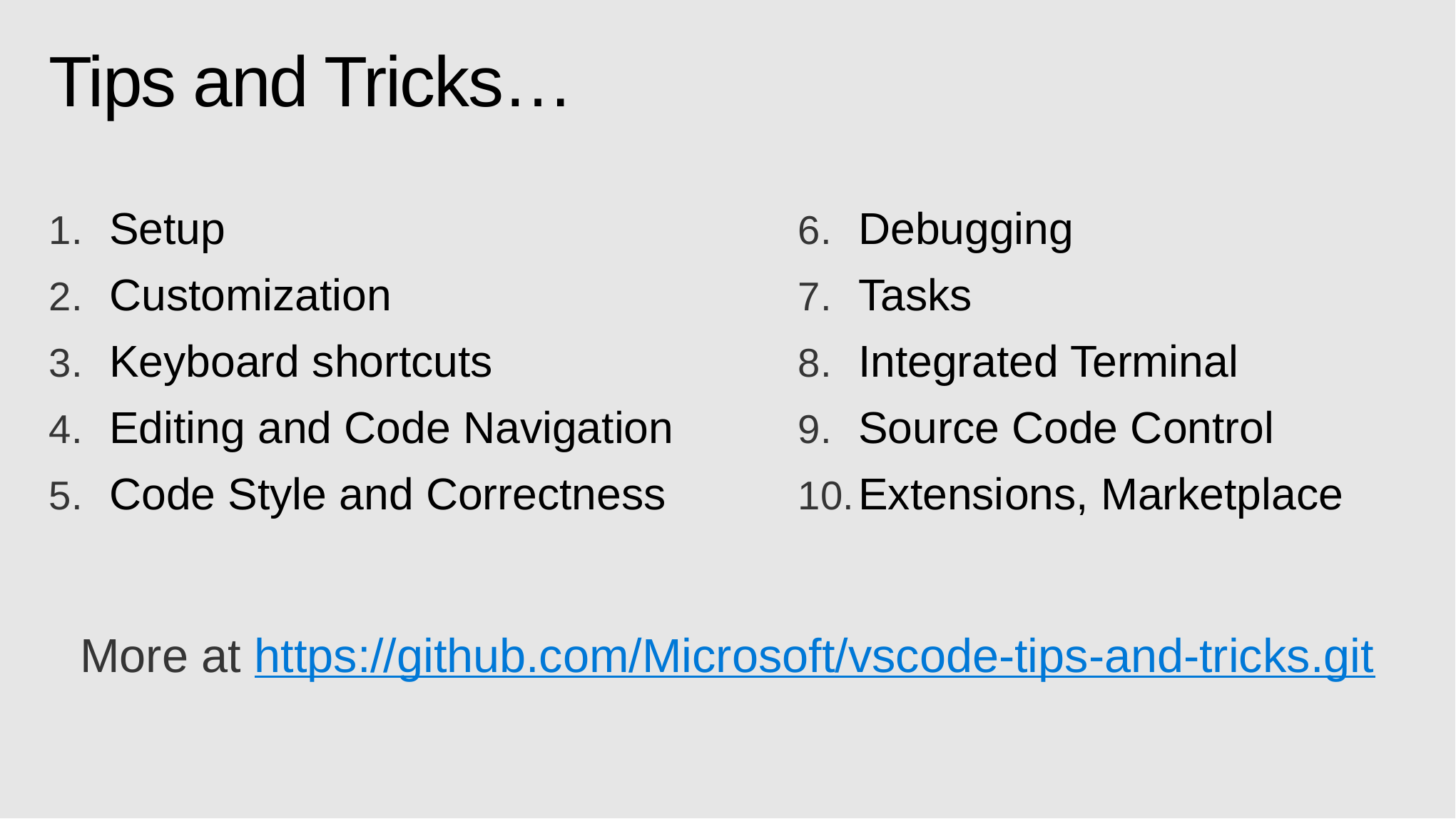

# Tips and Tricks…
Setup
Customization
Keyboard shortcuts
Editing and Code Navigation
Code Style and Correctness
Debugging
Tasks
Integrated Terminal
Source Code Control
Extensions, Marketplace
More at https://github.com/Microsoft/vscode-tips-and-tricks.git